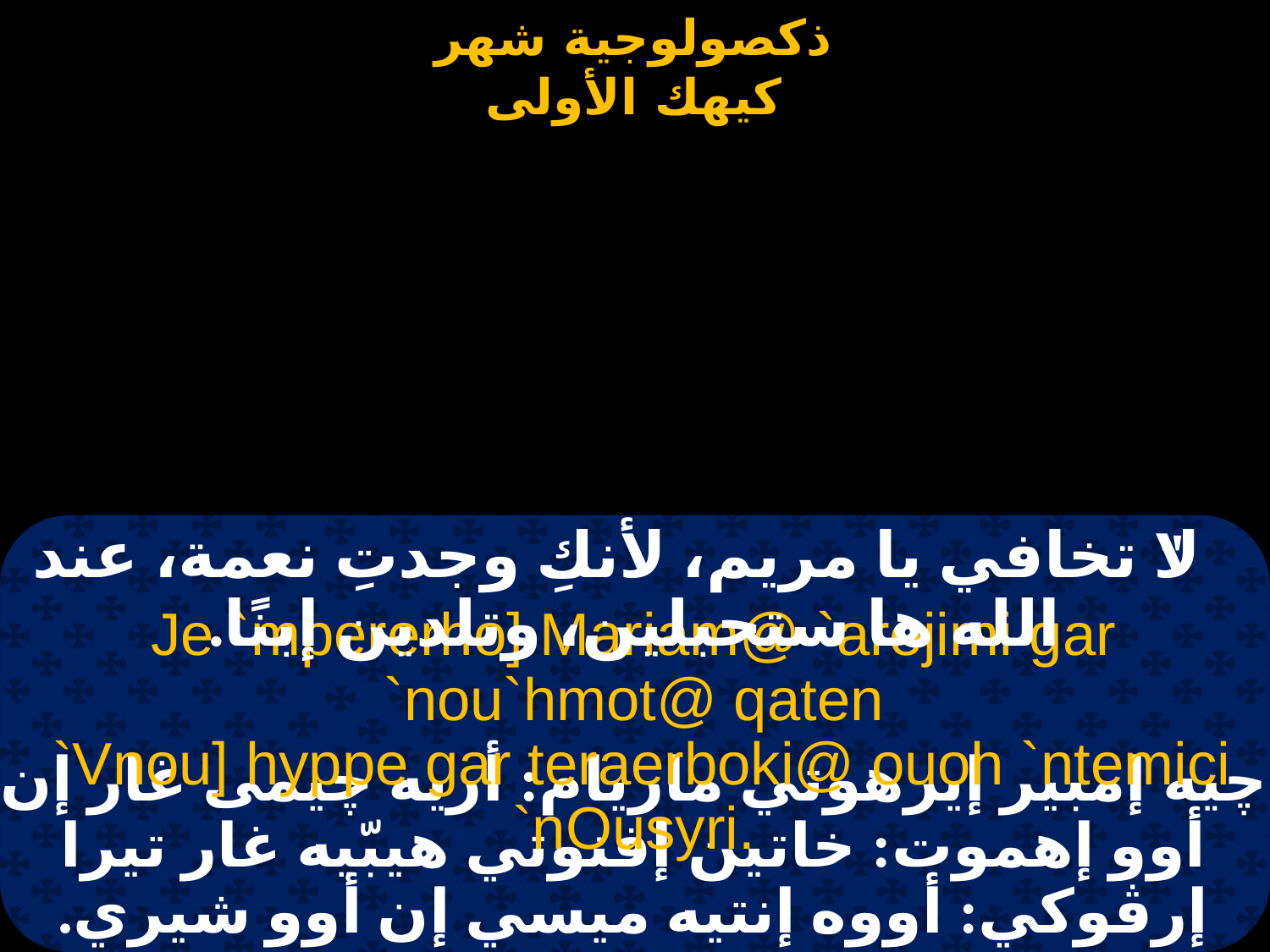

#
"لا تخافي يا مريم، لأنكِ وجدتِ نعمة، عند الله ها ستحبلين، وتلدين إبنًا.
Je `mpererho] Mariam@ `arejimi gar `nou`hmot@ qaten
 `Vnou] hyppe gar teraerboki@ ouoh `ntemici `nOusyri.
چيه إمبير إيرهوتي ماريام: أريه چيمى غار إن أوو إهموت: خاتين إفنوتي هيبّيه غار تيرا إرڤوكي: أووه إنتيه ميسي إن أوو شيري.